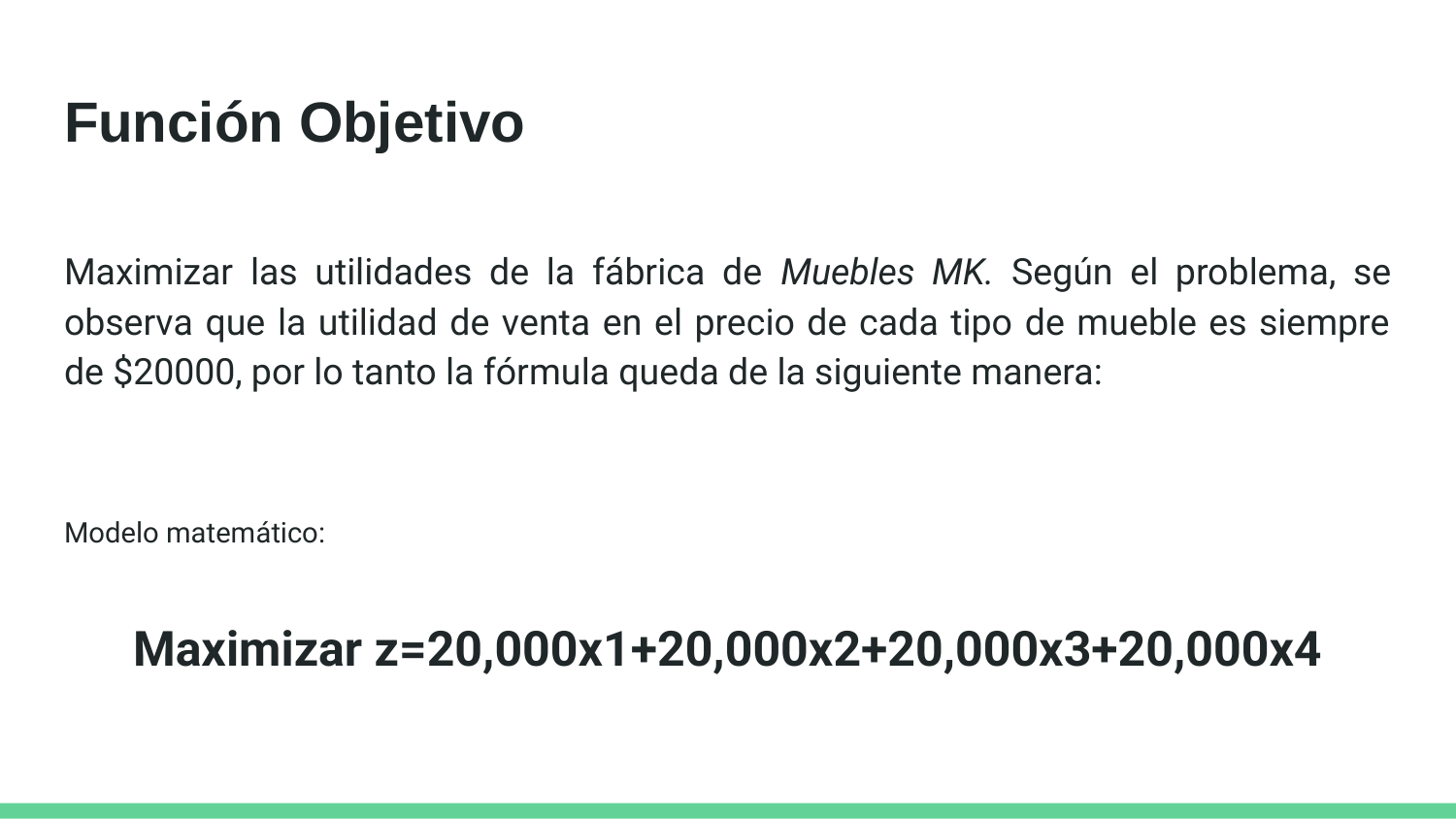

# Función Objetivo

Maximizar las utilidades de la fábrica de Muebles MK. Según el problema, se observa que la utilidad de venta en el precio de cada tipo de mueble es siempre de $20000, por lo tanto la fórmula queda de la siguiente manera:

Modelo matemático:

Maximizar z=20,000x1+20,000x2+20,000x3+20,000x4